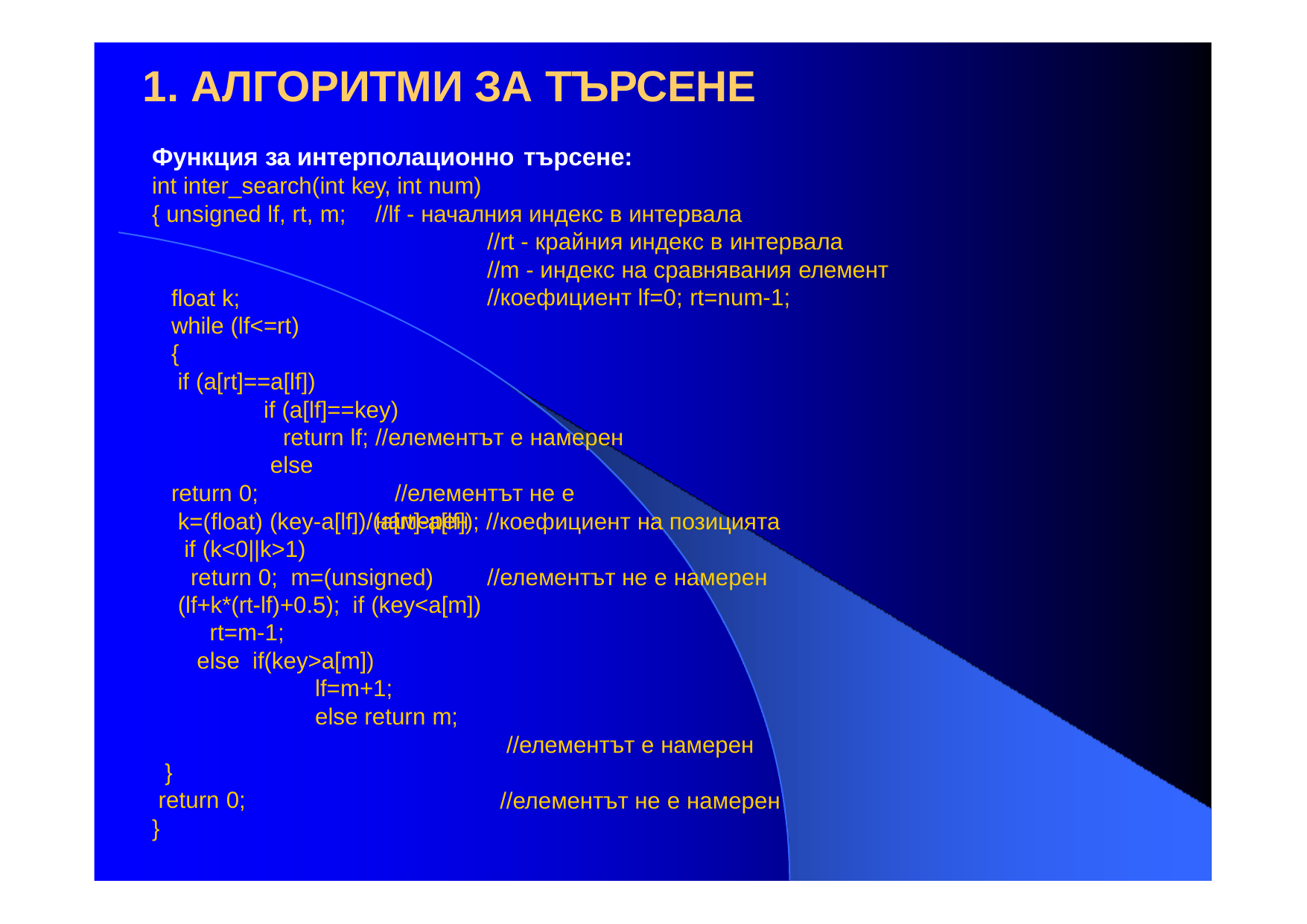

# 1. АЛГОРИТМИ ЗА ТЪРСЕНЕ
Функция за интерполационно търсене:
int inter_search(int key, int num)
{ unsigned lf, rt, m;
//lf - началния индекс в интервала
//rt - крайния индекс в интервала
//m - индекс на сравнявания елемент
//коефициент lf=0; rt=num-1;
float k;
while (lf<=rt)
{
if (a[rt]==a[lf])
if (a[lf]==key)
return lf; //елементът е намерен  else
//елементът не е намерен
return 0;
k=(float) (key-a[lf])/(a[rt]-a[lf]); //коефициент на позицията  if (k<0||k>1)
return 0;  m=(unsigned)(lf+k*(rt-lf)+0.5);  if (key<a[m])
rt=m-1;
else if(key>a[m])
lf=m+1;
else return m;
//елементът не е намерен
//елементът е намерен
}
return 0;
}
//елементът не е намерен